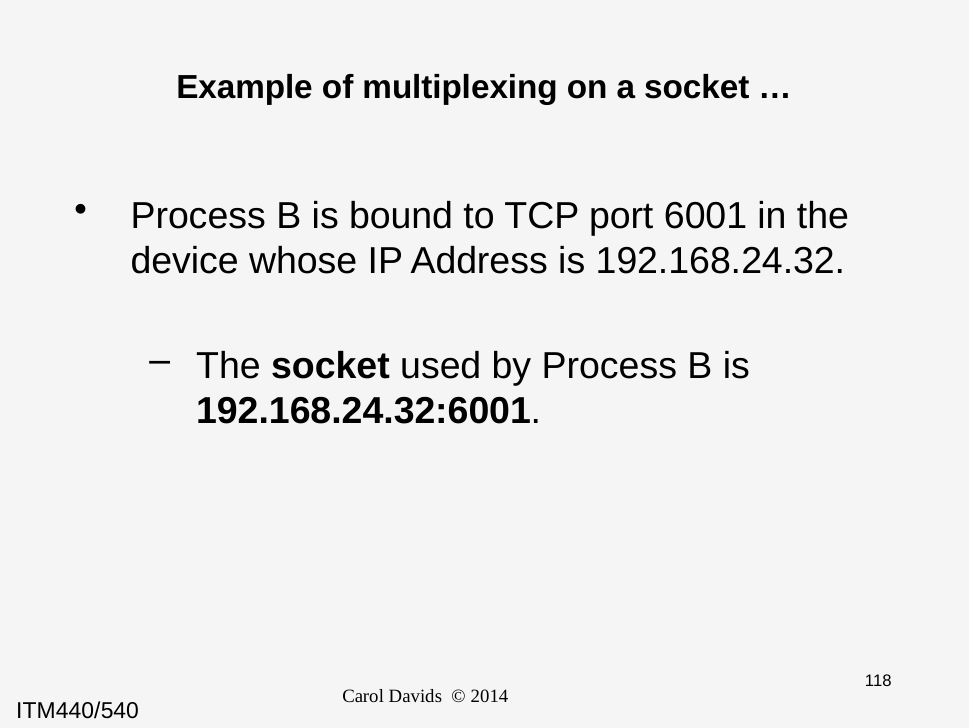

# Example of multiplexing on a socket …
Process B is bound to TCP port 6001 in the device whose IP Address is 192.168.24.32.

The socket used by Process B is 192.168.24.32:6001.
Carol Davids  © 2014